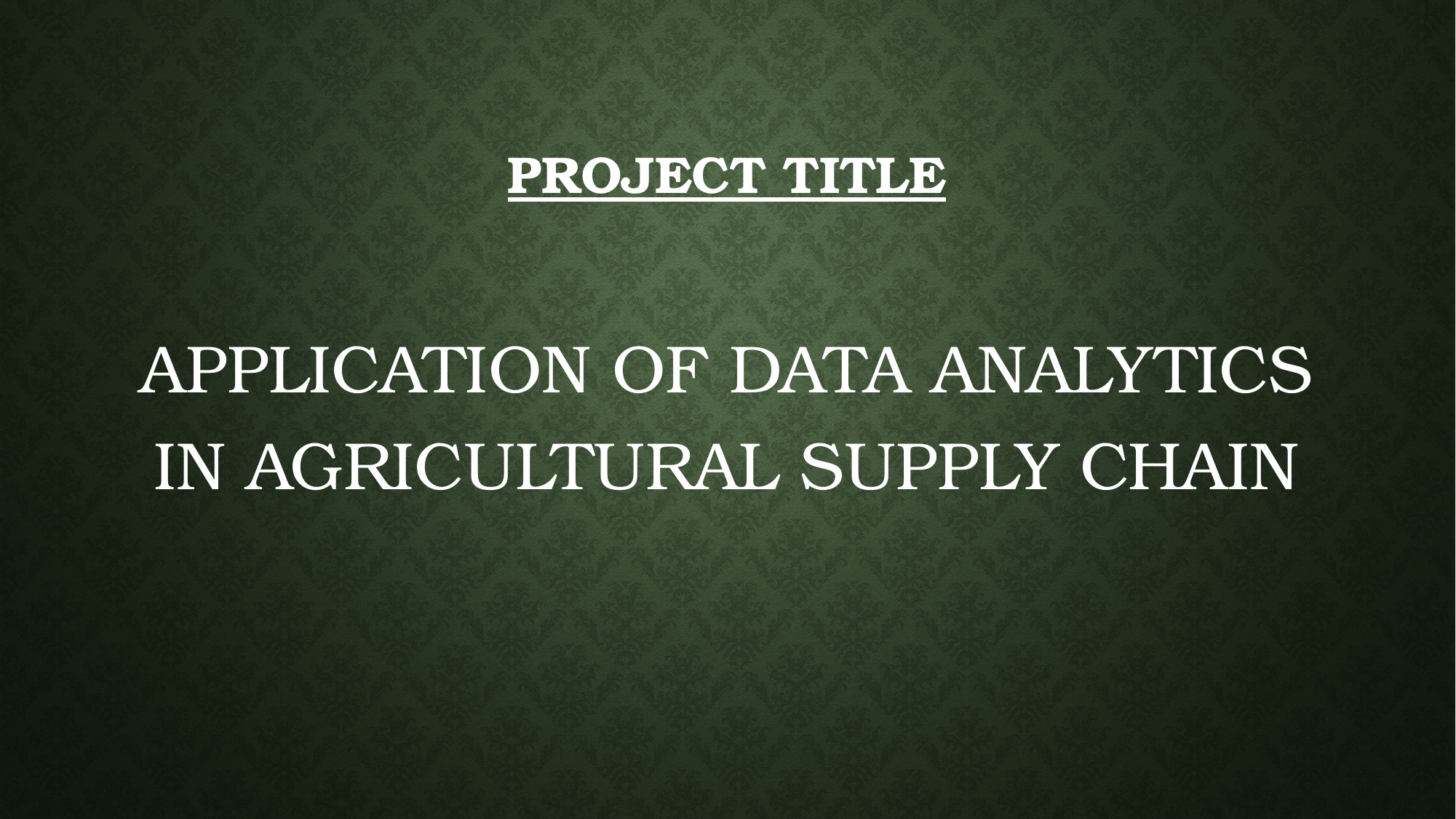

# PROJECT Title
APPLICATION OF DATA ANALYTICS IN AGRICULTURAL SUPPLY CHAIN